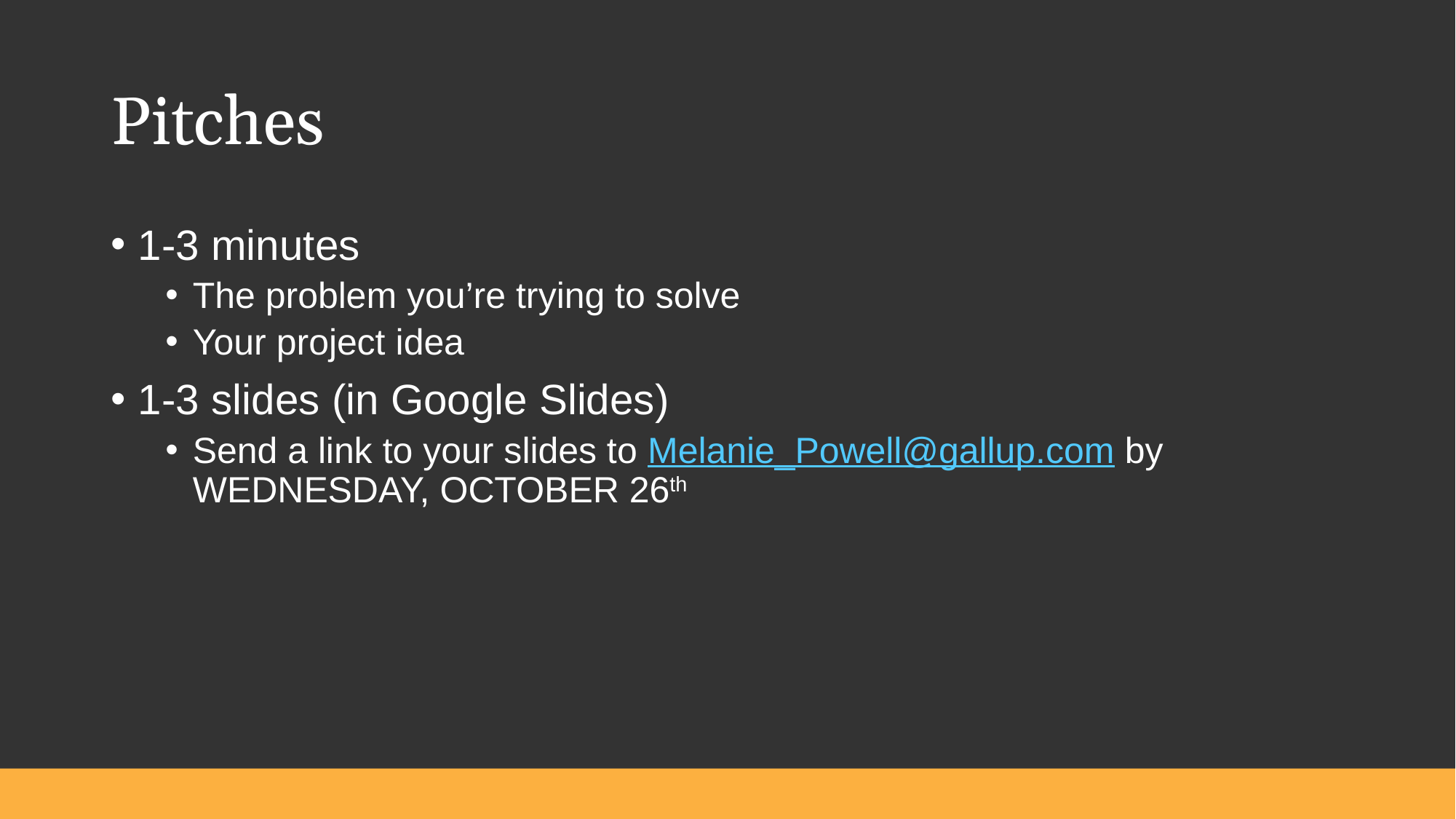

# Pitches
1-3 minutes
The problem you’re trying to solve
Your project idea
1-3 slides (in Google Slides)
Send a link to your slides to Melanie_Powell@gallup.com by WEDNESDAY, OCTOBER 26th